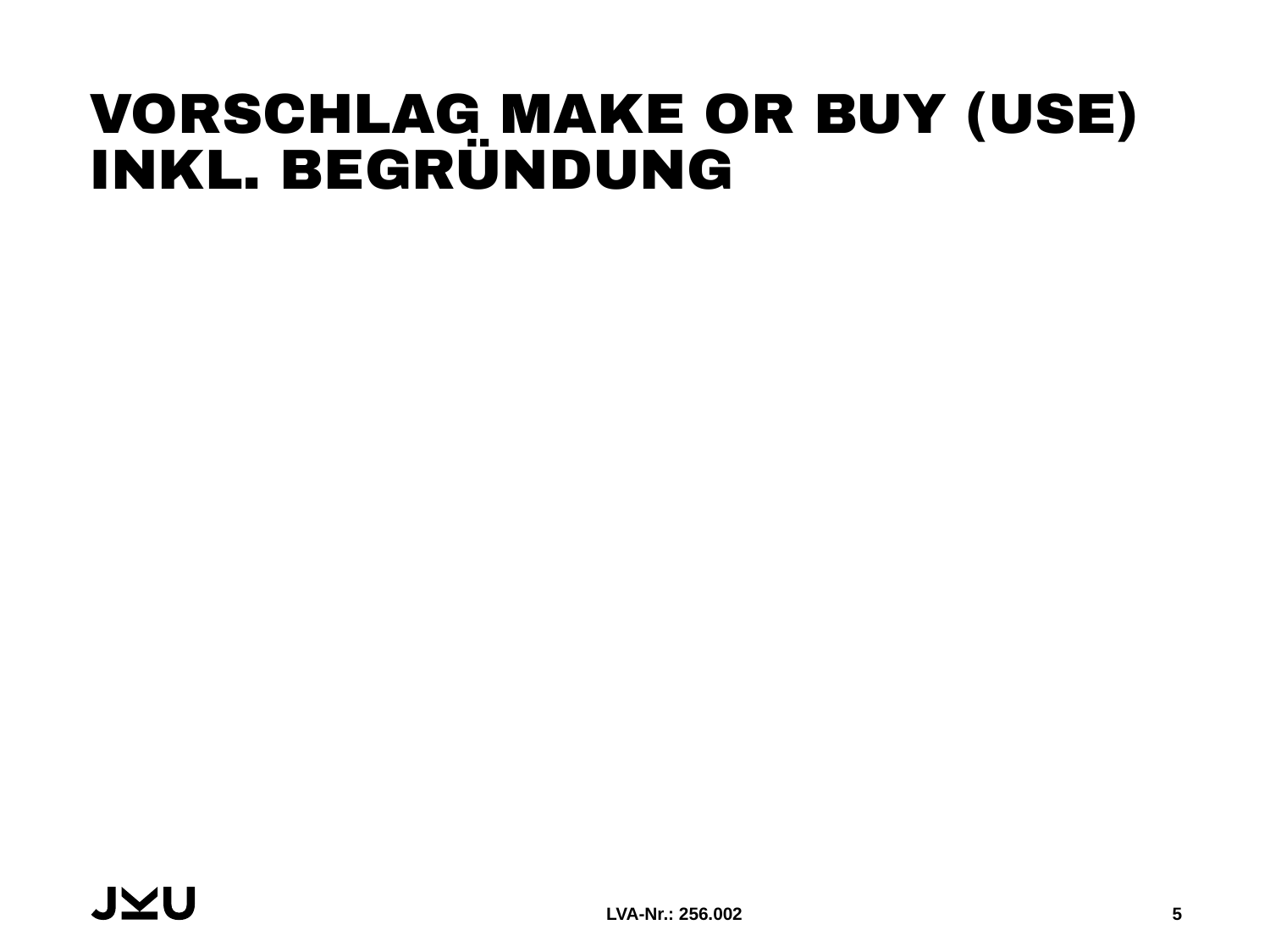

# Vorschlag Make or Buy (use) inkl. Begründung

LVA-Nr.: 256.002
5